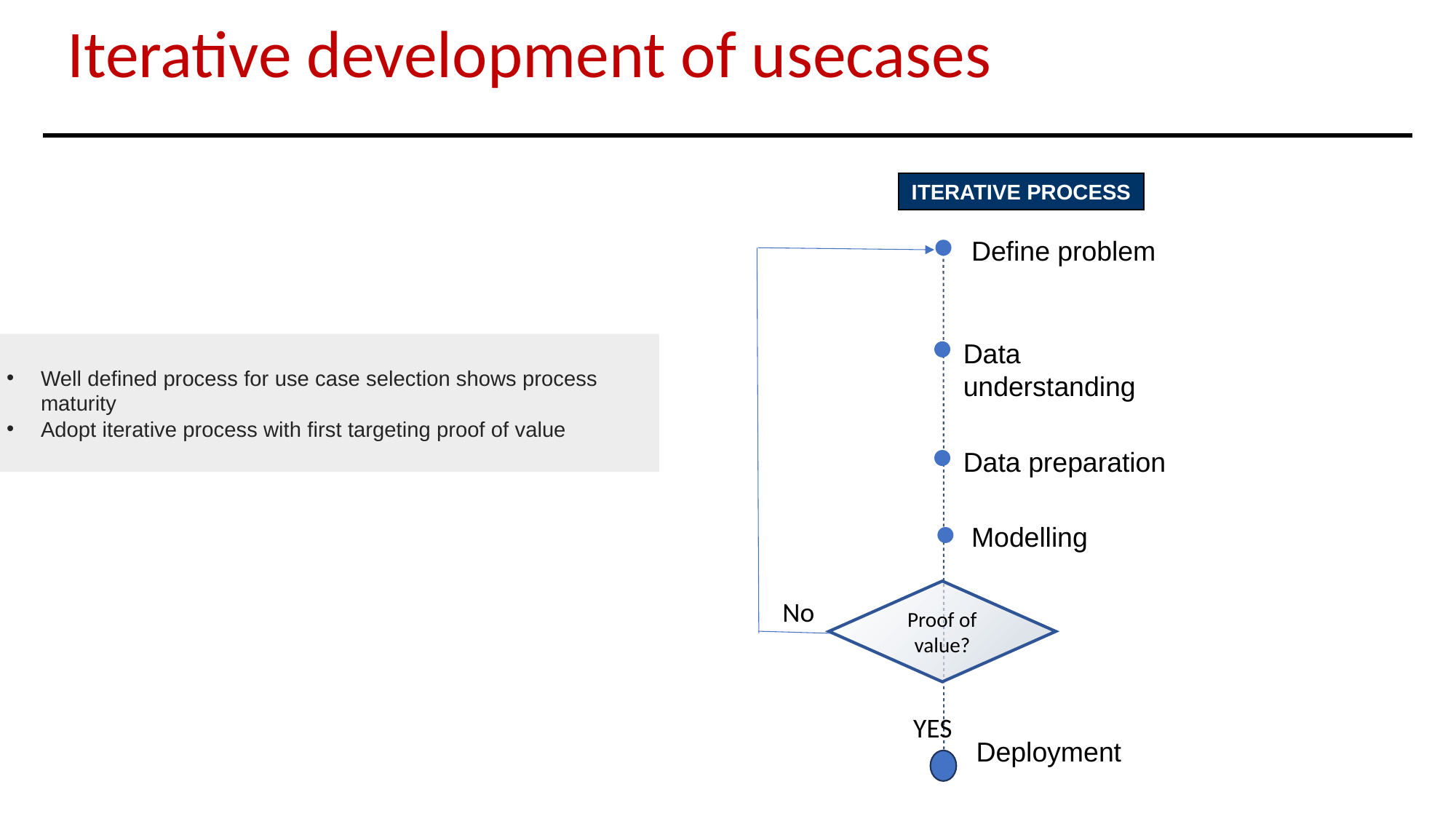

# Iterative development of usecases
ITERATIVE PROCESS
Define problem

Data understanding

Well defined process for use case selection shows process maturity
Adopt iterative process with first targeting proof of value

Data preparation

Modelling

Proof of value?
No
YES
Deployment